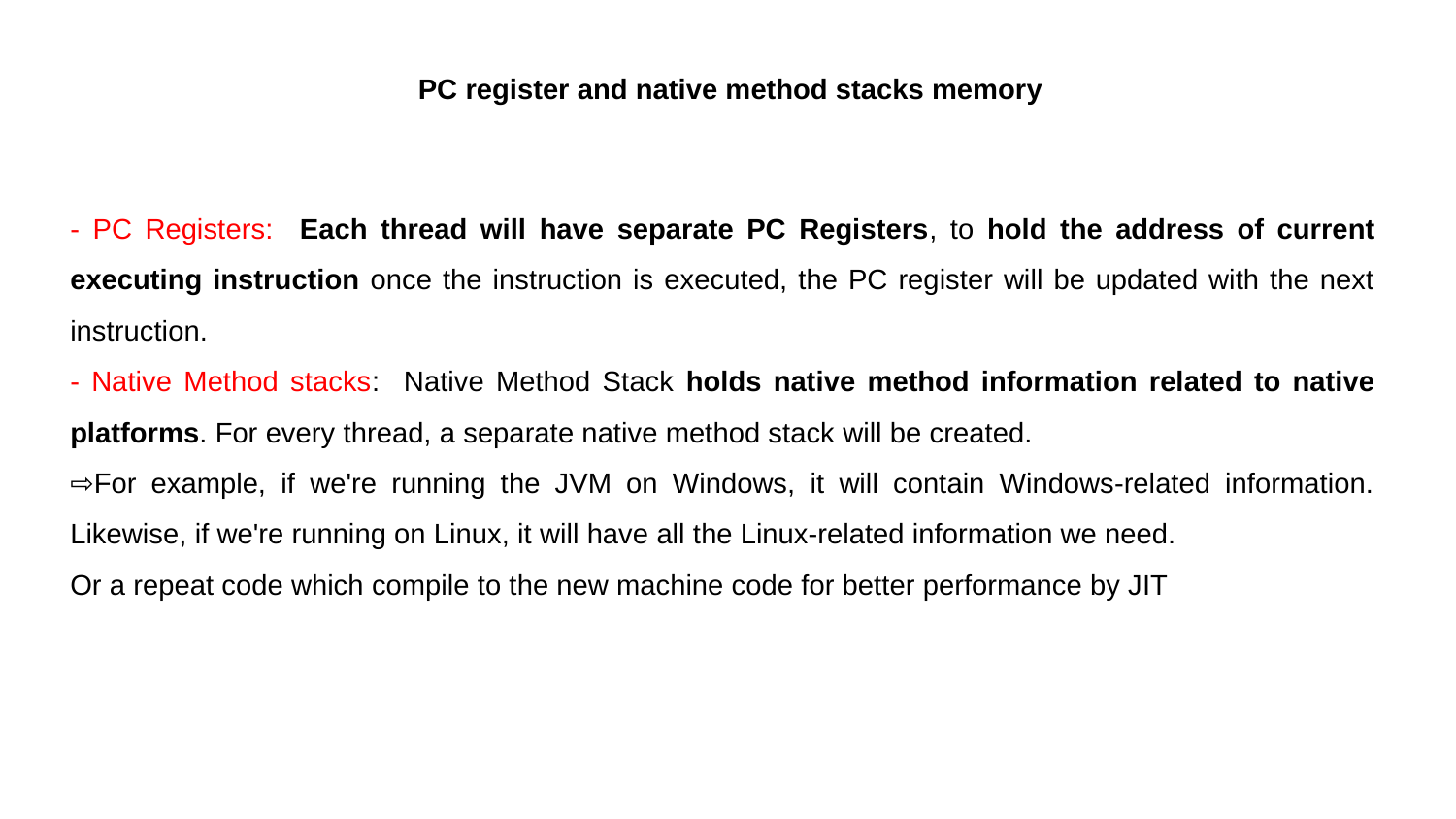

PC register and native method stacks memory
- PC Registers:  Each thread will have separate PC Registers, to hold the address of current executing instruction once the instruction is executed, the PC register will be updated with the next instruction.
- Native Method stacks:  Native Method Stack holds native method information related to native platforms. For every thread, a separate native method stack will be created.
⇨For example, if we're running the JVM on Windows, it will contain Windows-related information. Likewise, if we're running on Linux, it will have all the Linux-related information we need.
Or a repeat code which compile to the new machine code for better performance by JIT